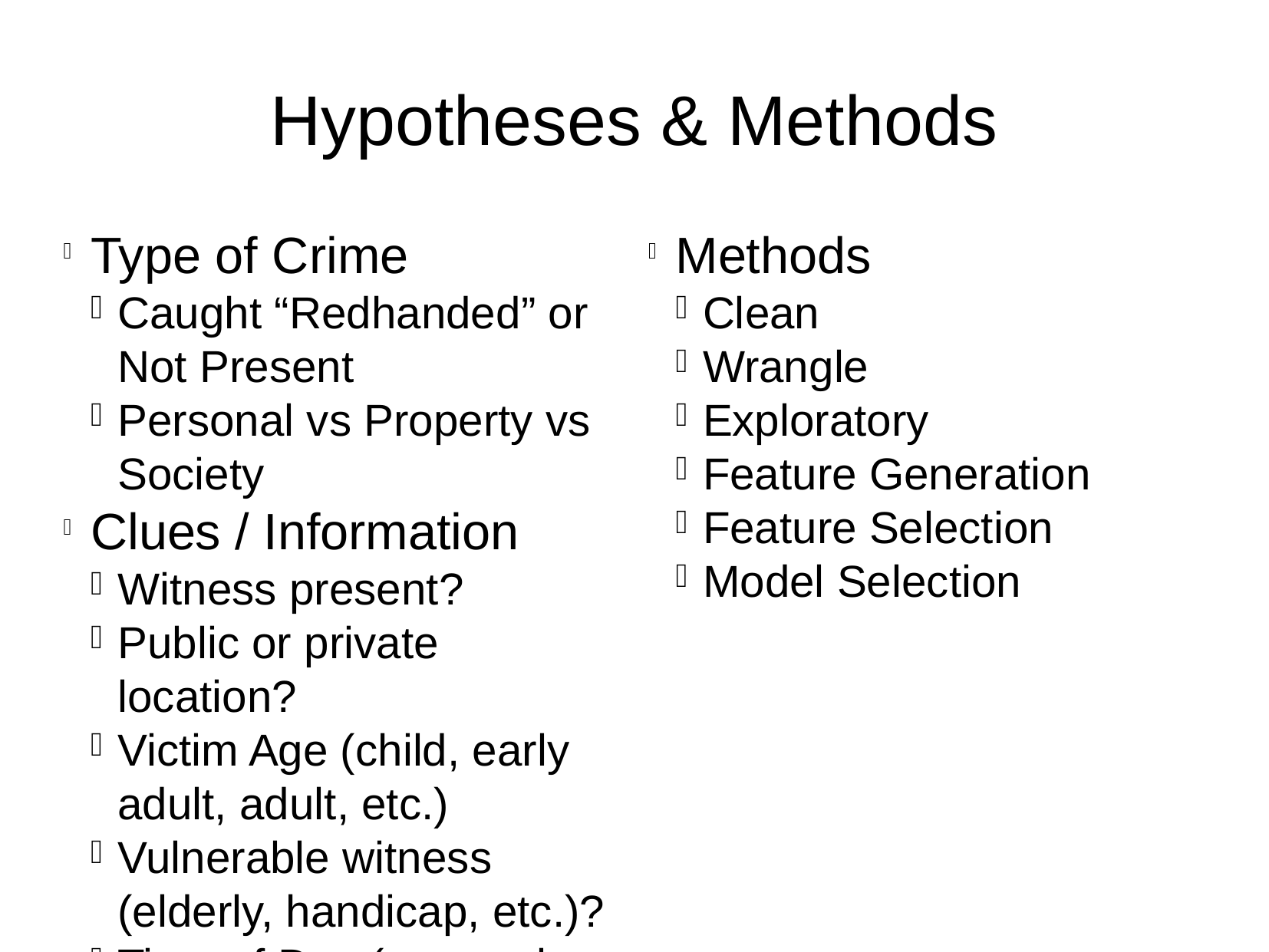

Hypotheses & Methods
Type of Crime
Caught “Redhanded” or Not Present
Personal vs Property vs Society
Clues / Information
Witness present?
Public or private location?
Victim Age (child, early adult, adult, etc.)
Vulnerable witness (elderly, handicap, etc.)?
Time of Day (e.g. early AM)
“Nosy” neighbor correlations
Resources
Homicide vs petty crimes (CSS Search)
Victim – Business, Person, Gov't?
Wealthy Area (House Price, Income, etc.)?
Crime Waves?
Methods
Clean
Wrangle
Exploratory
Feature Generation
Feature Selection
Model Selection